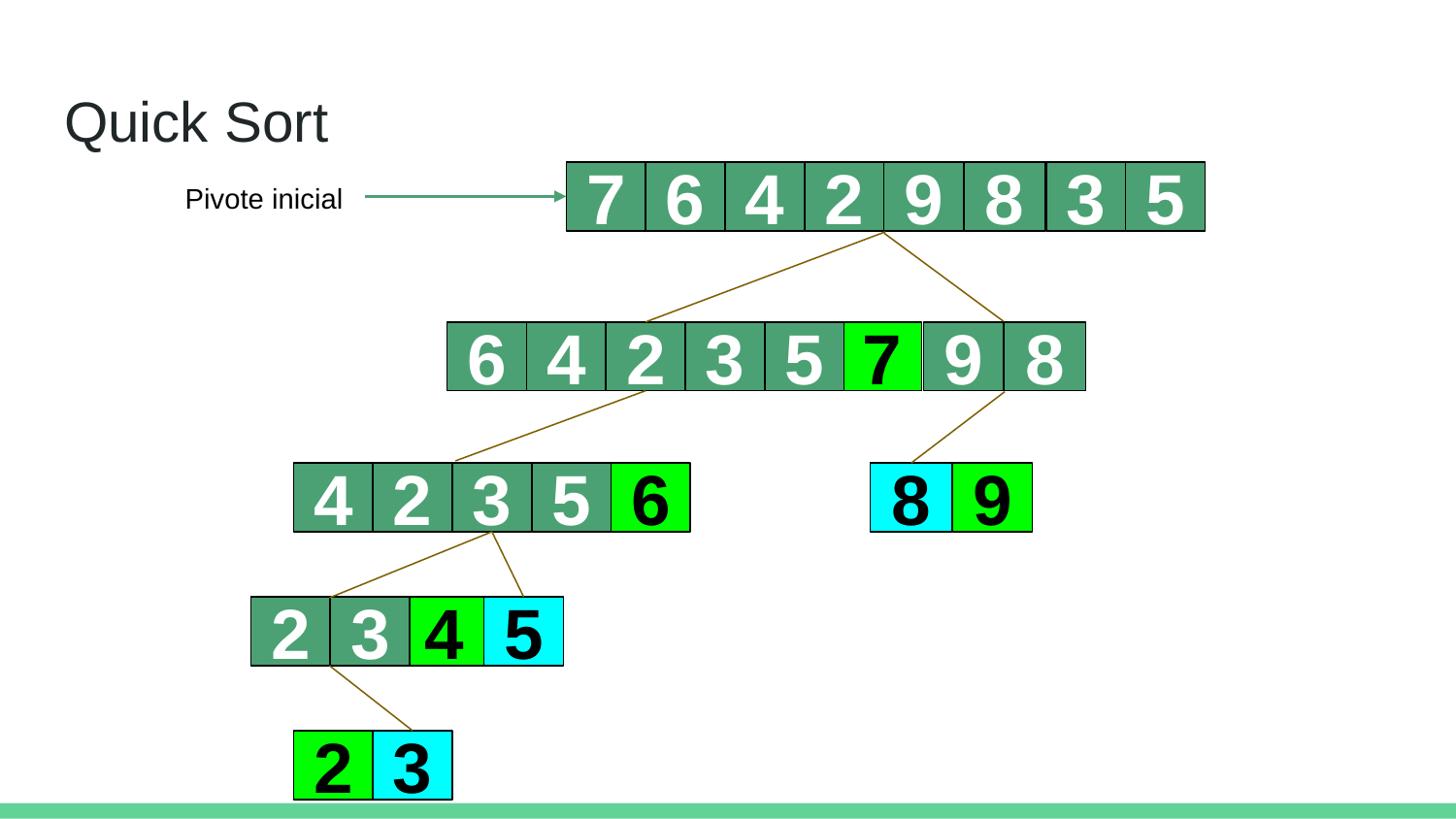

# Quick Sort
4
2
9
8
7
6
3
5
Pivote inicial
4
2
9
8
6
3
5
7
4
2
8
9
3
5
6
4
2
3
5
2
3